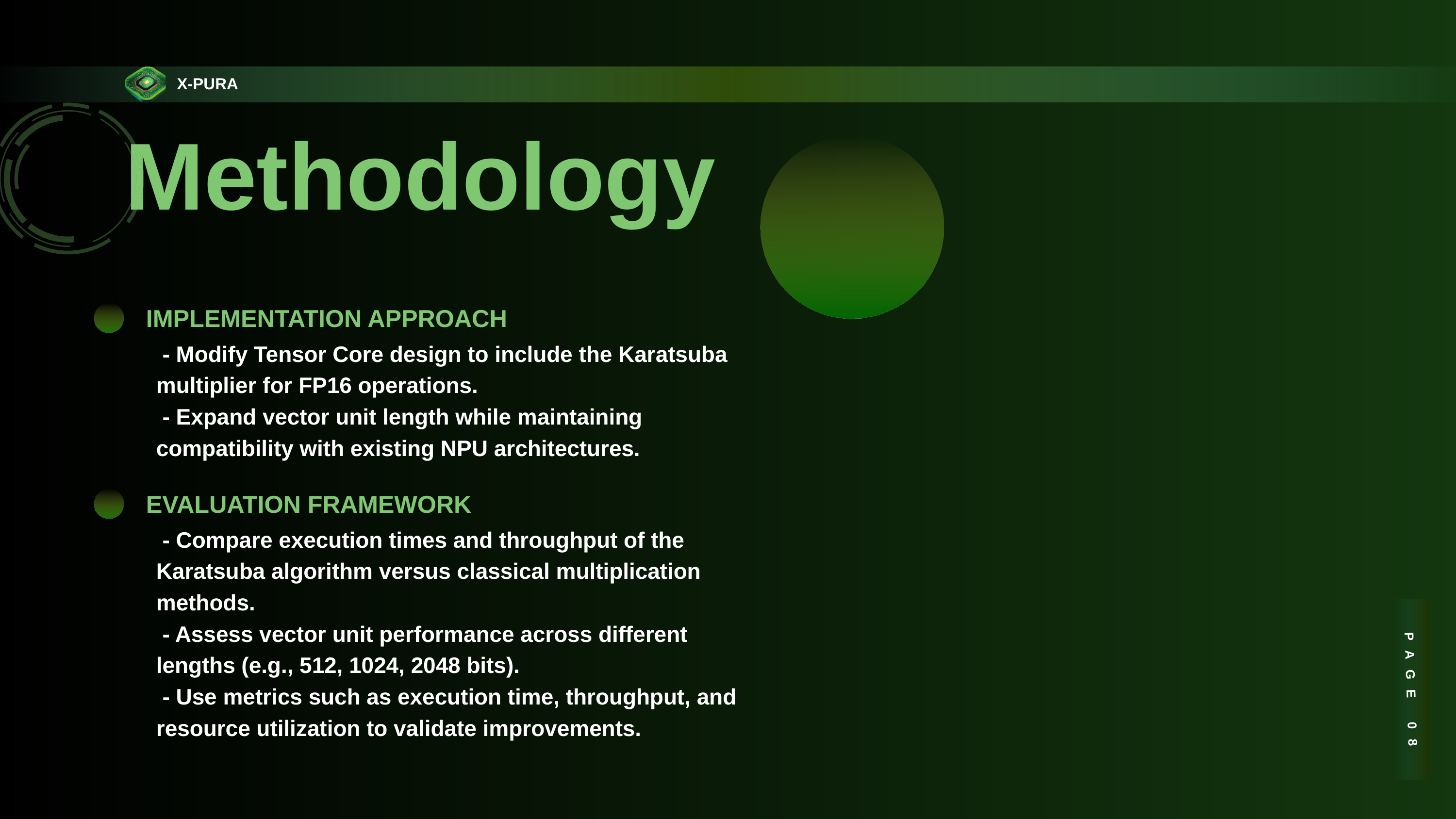

X-PURA

Methodology
IMPLEMENTATION APPROACH

 - Modify Tensor Core design to include the Karatsuba multiplier for FP16 operations.
 - Expand vector unit length while maintaining compatibility with existing NPU architectures.

EVALUATION FRAMEWORK

 - Compare execution times and throughput of the Karatsuba algorithm versus classical multiplication methods.
 - Assess vector unit performance across different lengths (e.g., 512, 1024, 2048 bits).
 - Use metrics such as execution time, throughput, and resource utilization to validate improvements.

PAGE 08